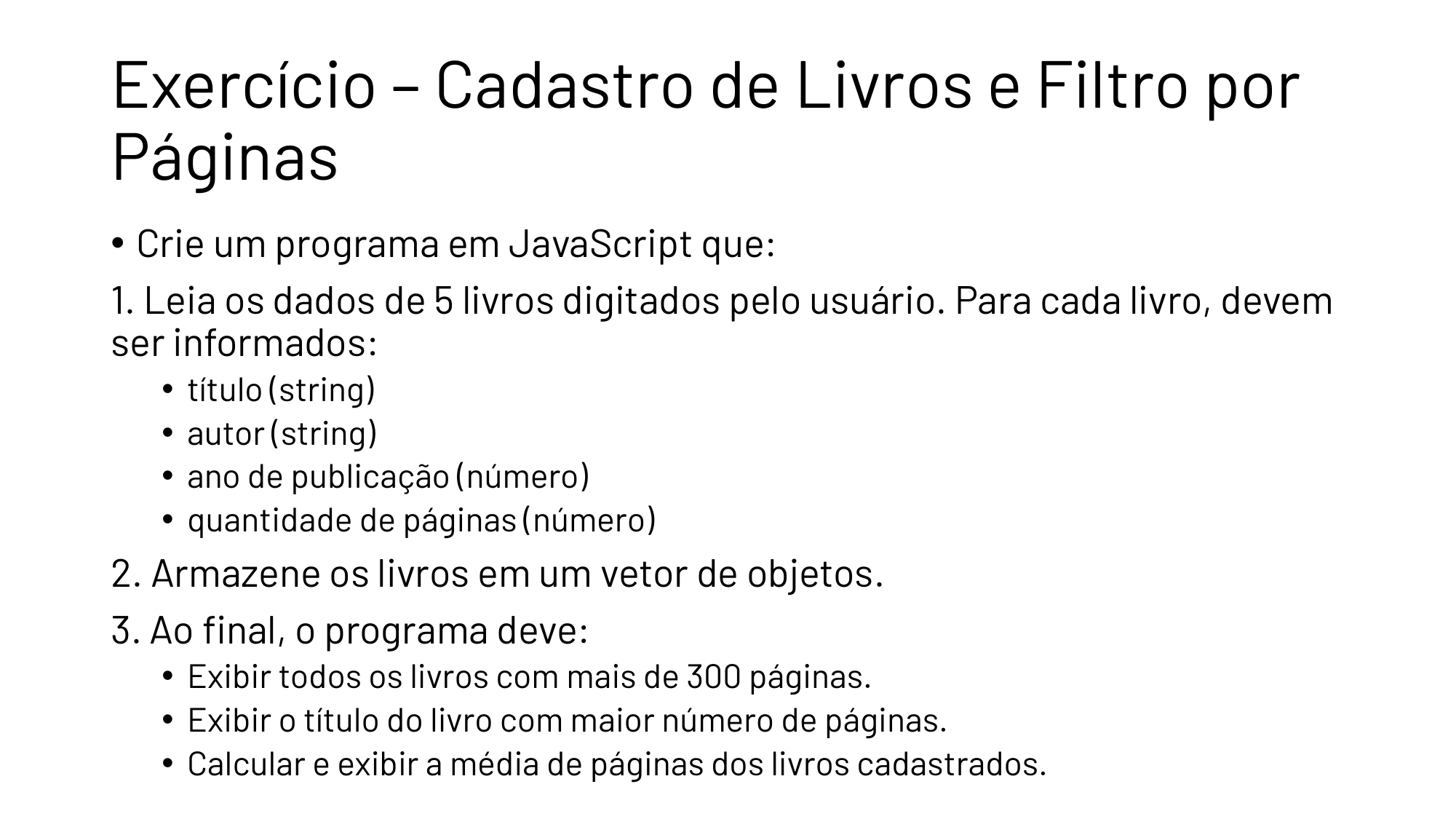

# Exercício – Cadastro de Livros e Filtro por Páginas
Crie um programa em JavaScript que:
1. Leia os dados de 5 livros digitados pelo usuário. Para cada livro, devem ser informados:
título (string)
autor (string)
ano de publicação (número)
quantidade de páginas (número)
2. Armazene os livros em um vetor de objetos.
3. Ao final, o programa deve:
Exibir todos os livros com mais de 300 páginas.
Exibir o título do livro com maior número de páginas.
Calcular e exibir a média de páginas dos livros cadastrados.